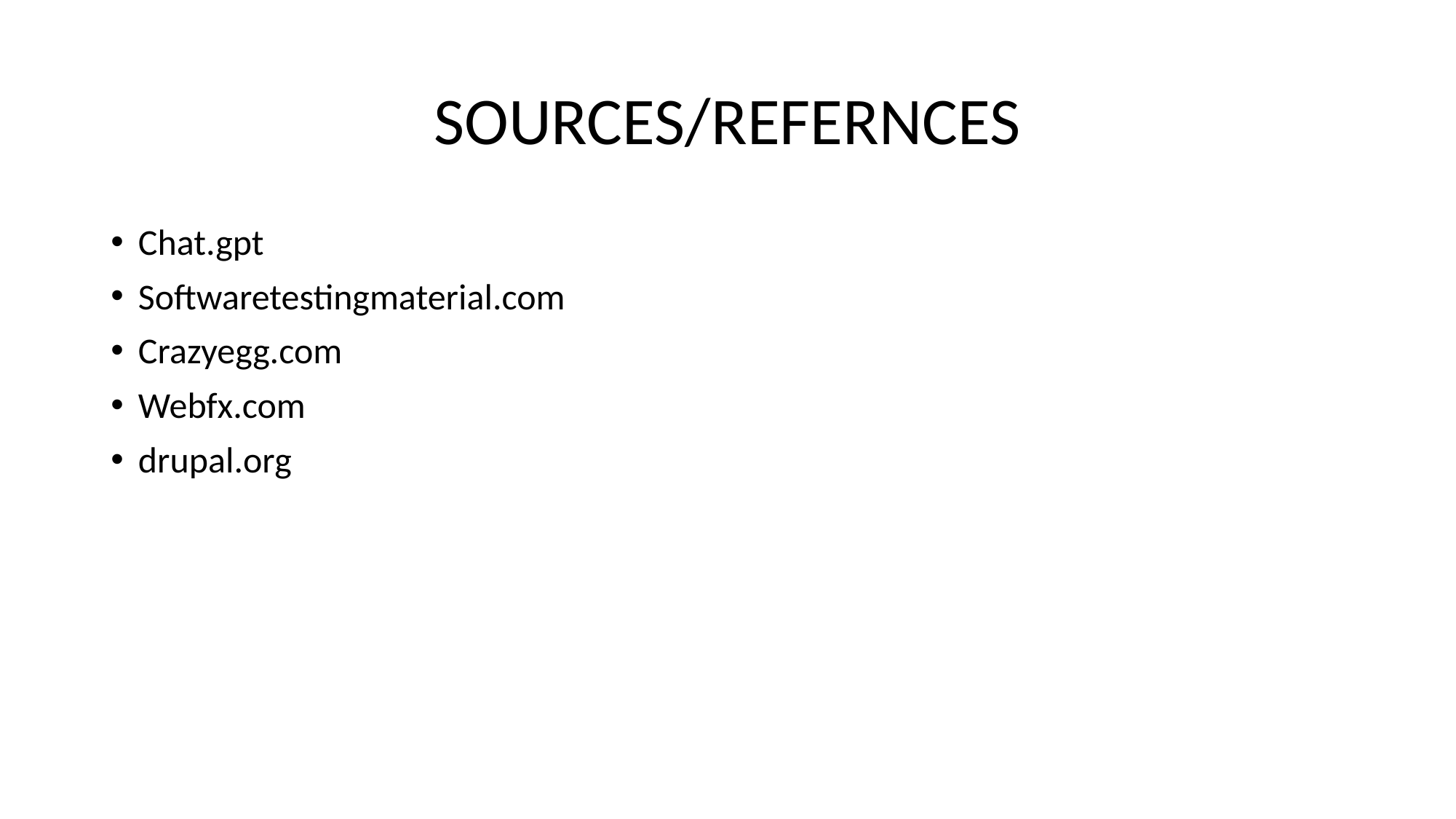

# SOURCES/REFERNCES
Chat.gpt
Softwaretestingmaterial.com
Crazyegg.com
Webfx.com
drupal.org